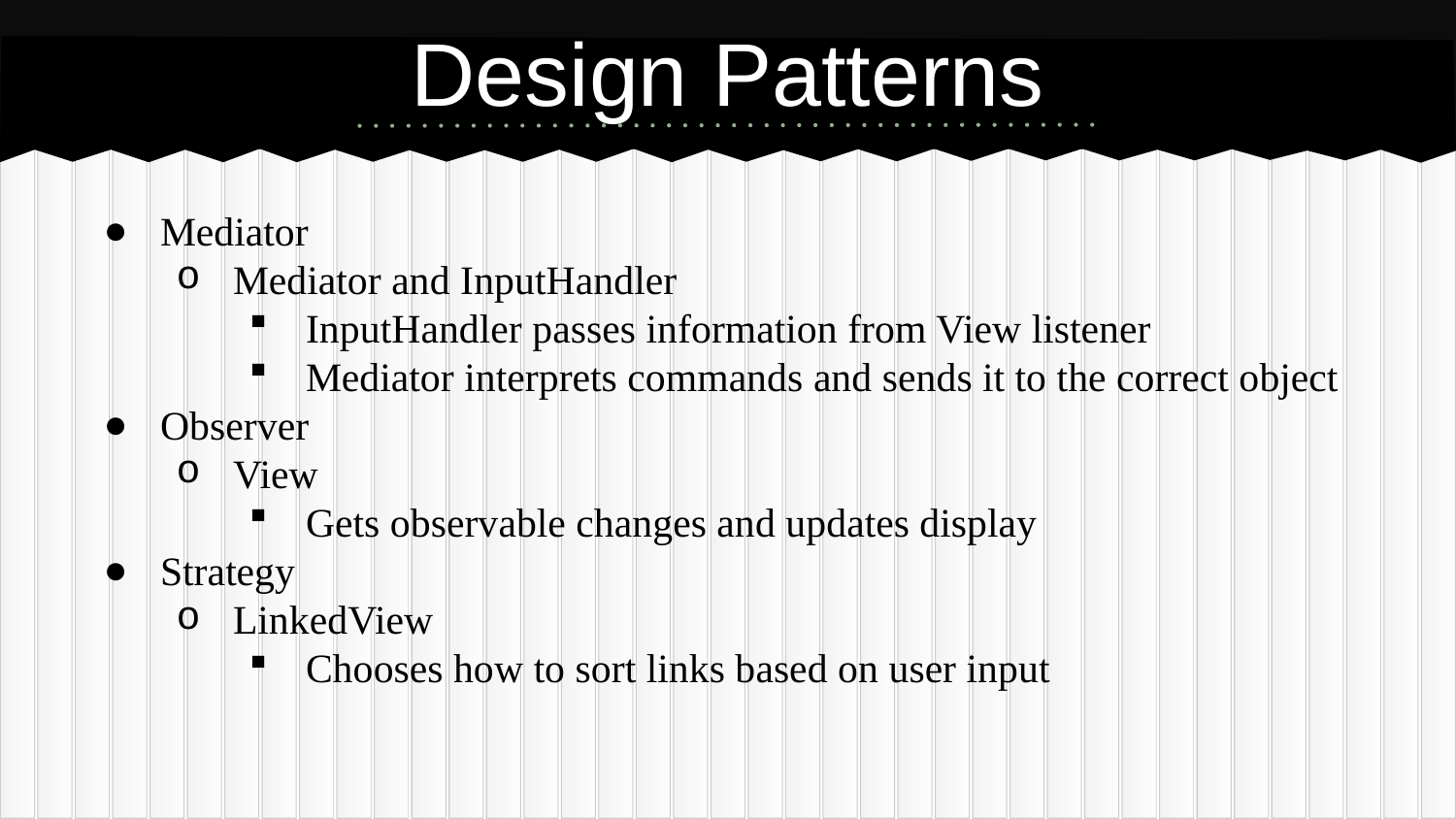

# Design Patterns
Mediator
Mediator and InputHandler
InputHandler passes information from View listener
Mediator interprets commands and sends it to the correct object
Observer
View
Gets observable changes and updates display
Strategy
LinkedView
Chooses how to sort links based on user input